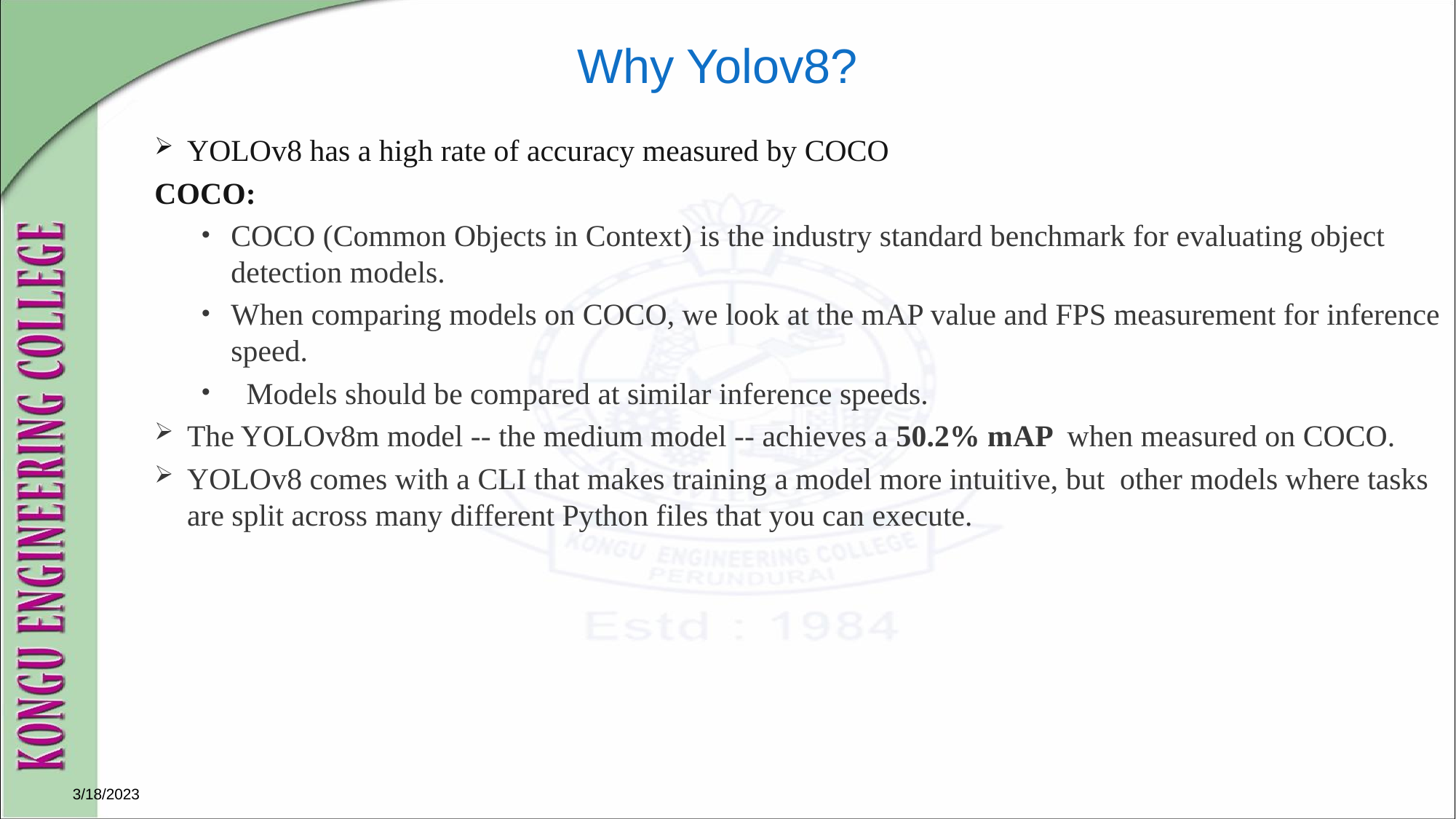

# Why Yolov8?
YOLOv8 has a high rate of accuracy measured by COCO
COCO:
COCO (Common Objects in Context) is the industry standard benchmark for evaluating object detection models.
When comparing models on COCO, we look at the mAP value and FPS measurement for inference speed.
  Models should be compared at similar inference speeds.
The YOLOv8m model -- the medium model -- achieves a 50.2% mAP  when measured on COCO.
YOLOv8 comes with a CLI that makes training a model more intuitive, but  other models where tasks are split across many different Python files that you can execute.

3/18/2023